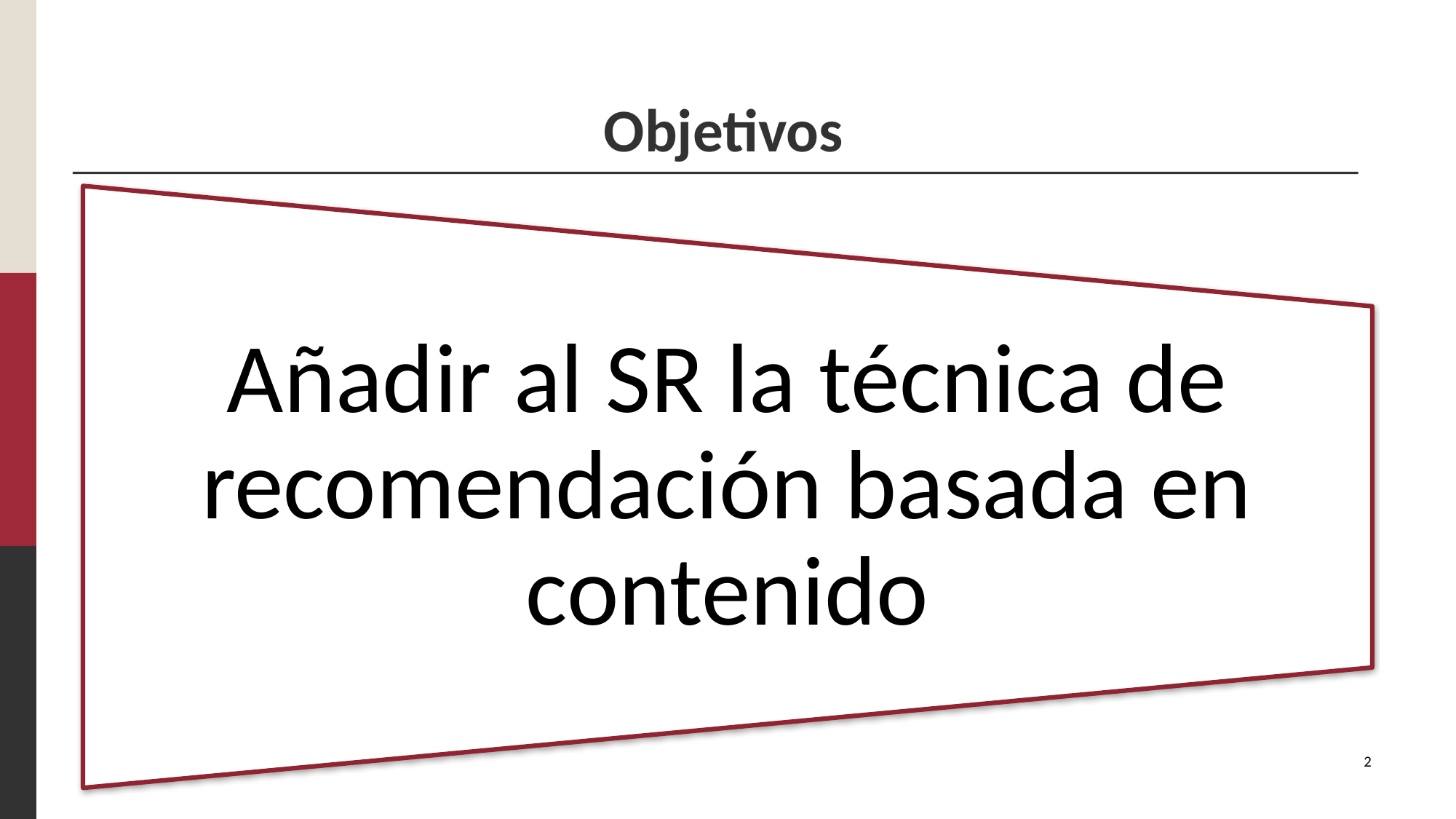

# Objetivos
Añadir al SR la técnica de recomendación basada en contenido
2